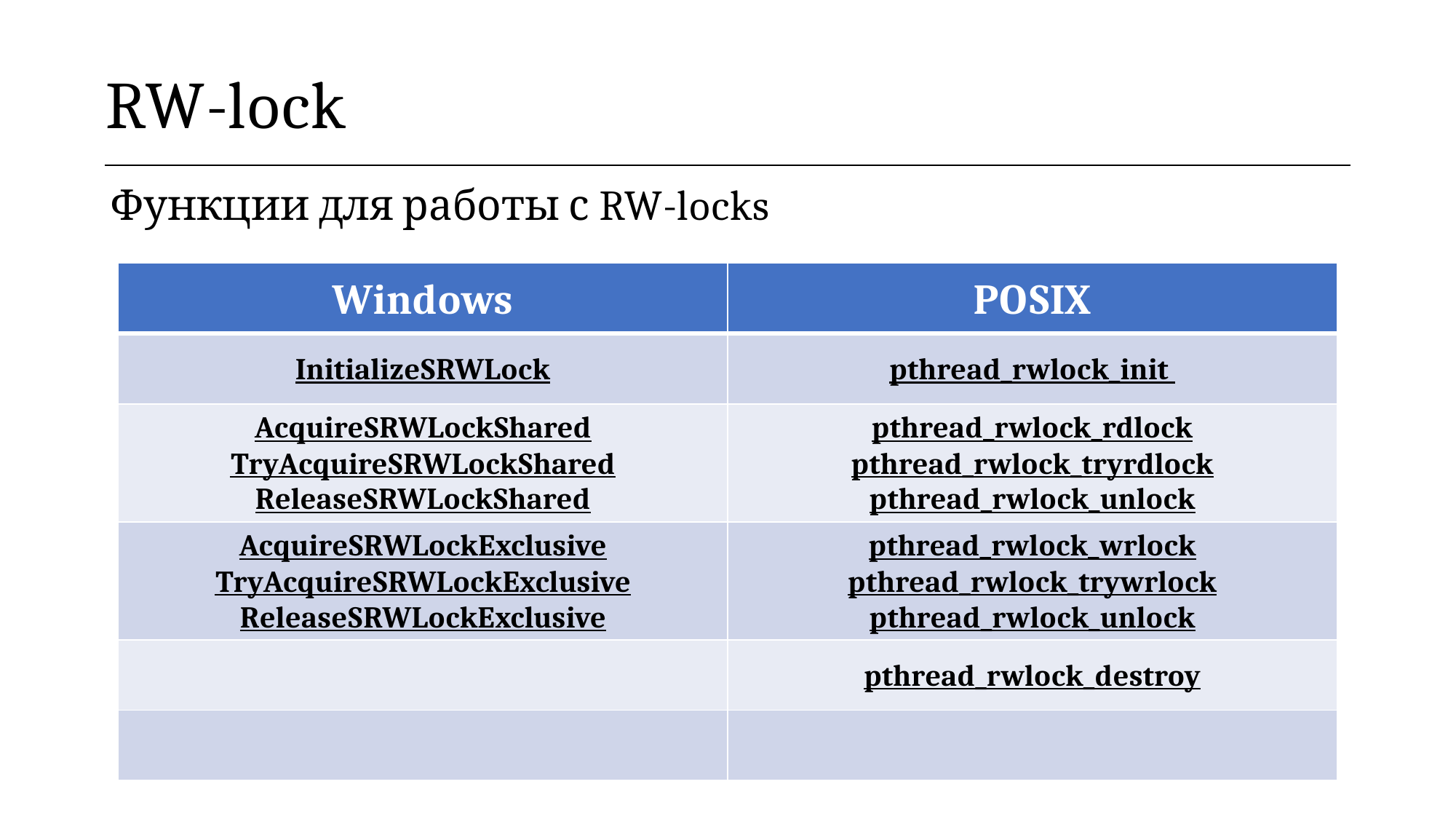

| RW-lock |
| --- |
Функции для работы с RW-locks

| Windows | POSIX |
| --- | --- |
| InitializeSRWLock | pthread\_rwlock\_init |
| AcquireSRWLockShared TryAcquireSRWLockShared ReleaseSRWLockShared | pthread\_rwlock\_rdlock pthread\_rwlock\_tryrdlock pthread\_rwlock\_unlock |
| AcquireSRWLockExclusive TryAcquireSRWLockExclusive ReleaseSRWLockExclusive | pthread\_rwlock\_wrlock pthread\_rwlock\_trywrlock pthread\_rwlock\_unlock |
|  | pthread\_rwlock\_destroy |
|  |  |